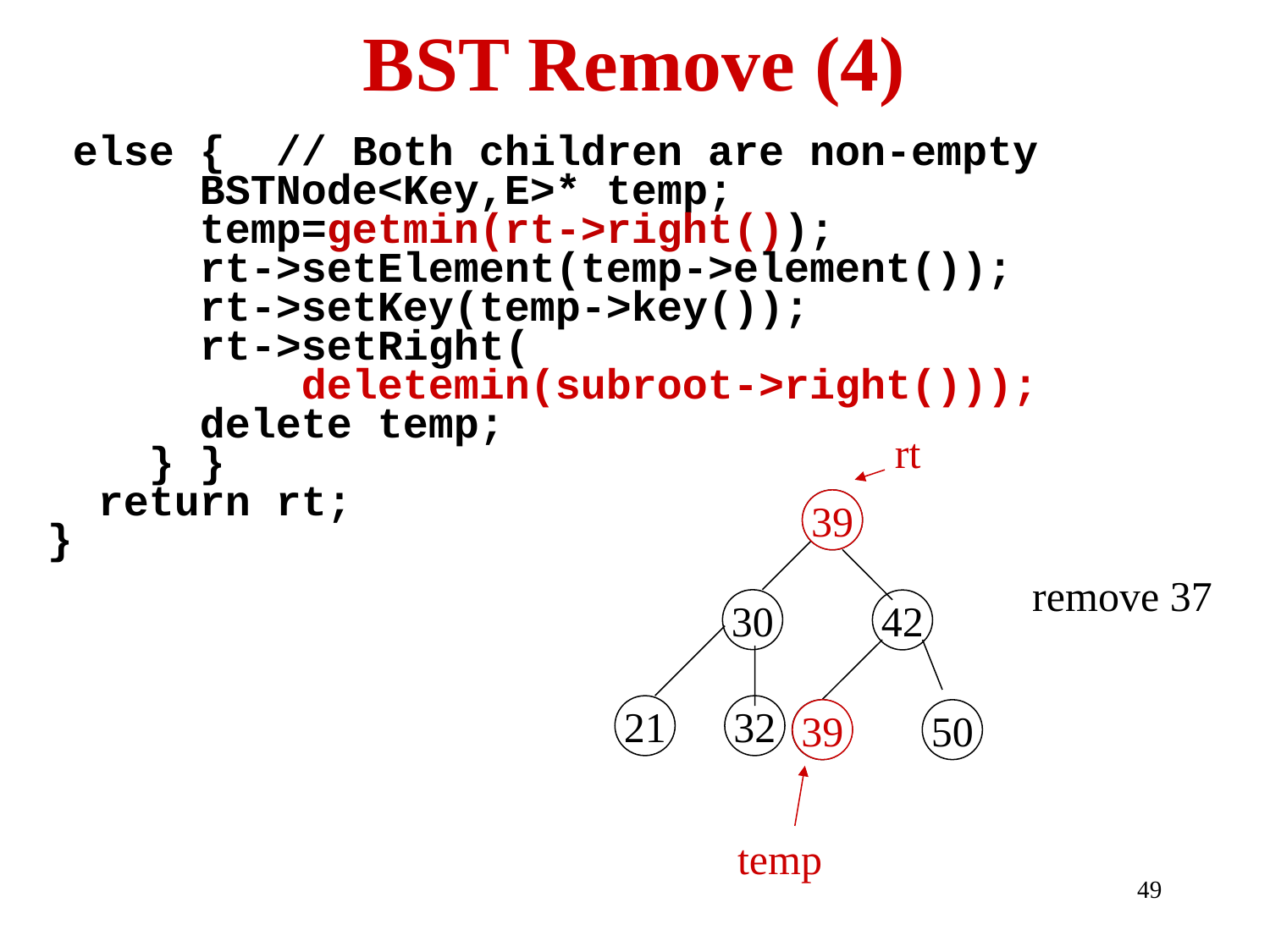

# BST Remove (4)

 else {  // Both children are non-empty
      BSTNode<Key,E>* temp;
      temp=getmin(rt->right());
      rt->setElement(temp->element());
      rt->setKey(temp->key());
      rt->setRight(
          deletemin(subroot->right()));
      delete temp;
    } }
  return rt;
}
rt

37
39

remove 37
30
42

21
32
39
39
50

temp
49